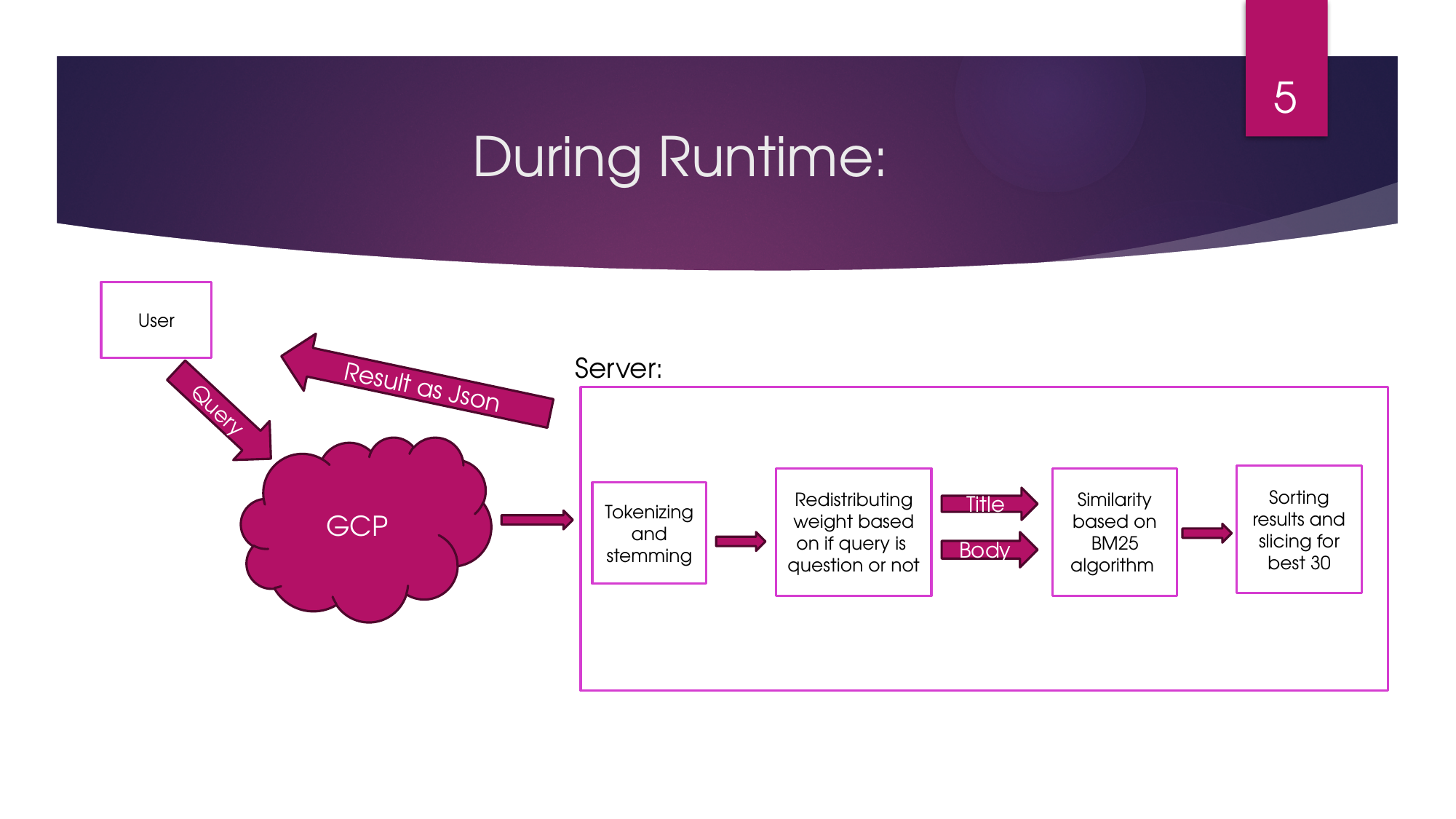

5
# During Runtime:
User
Server:
Result as Json

Query
GCP
Sorting results and slicing for best 30
Redistributing weight based on if query is  question or not
Similarity based on BM25 algorithm
Tokenizing and stemming
Title

Body